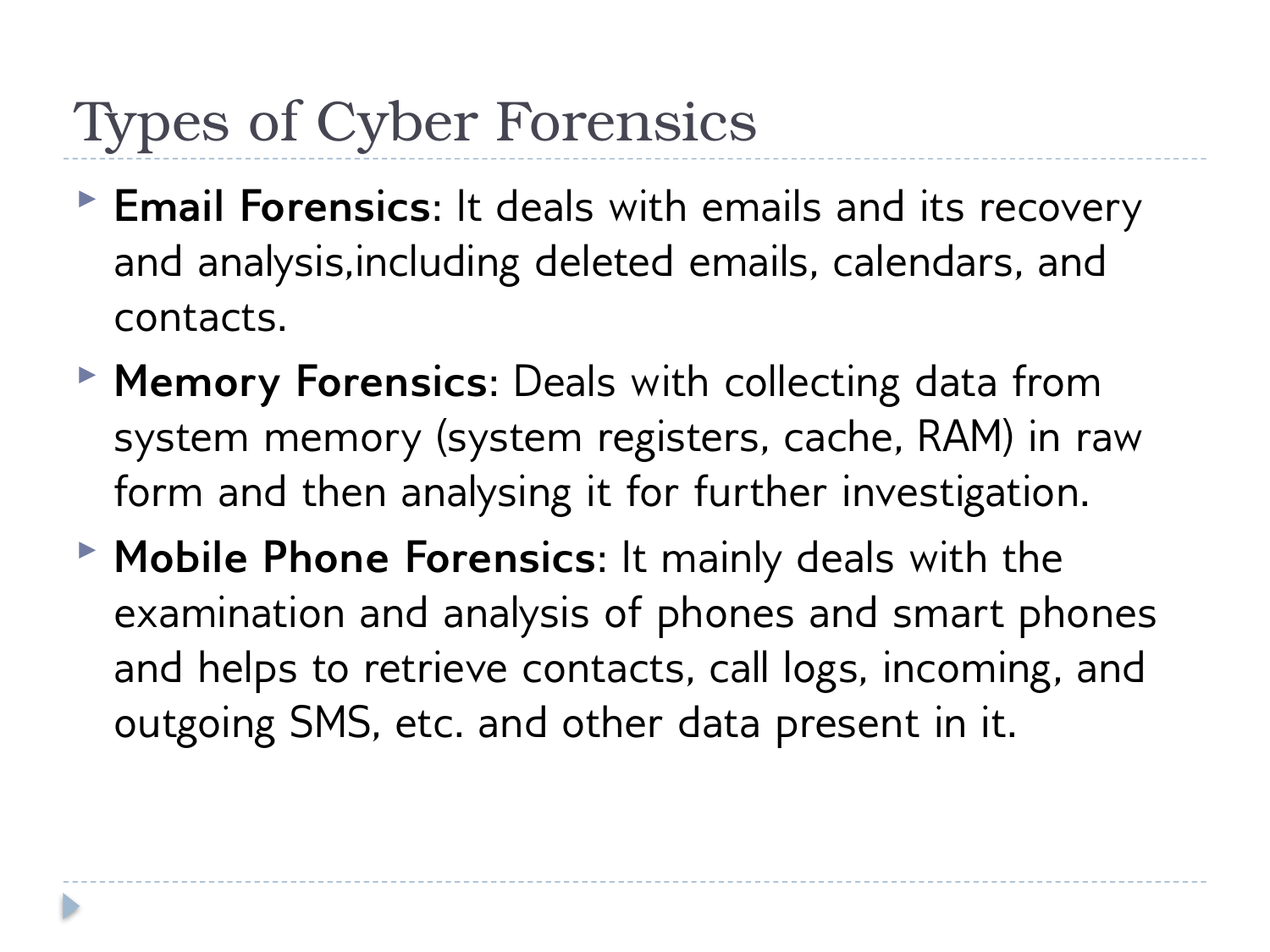

# Types of Cyber Forensics
Email Forensics: It deals with emails and its recovery and analysis,including deleted emails, calendars, and contacts.
Memory Forensics: Deals with collecting data from system memory (system registers, cache, RAM) in raw form and then analysing it for further investigation.
Mobile Phone Forensics: It mainly deals with the examination and analysis of phones and smart phones and helps to retrieve contacts, call logs, incoming, and outgoing SMS, etc. and other data present in it.